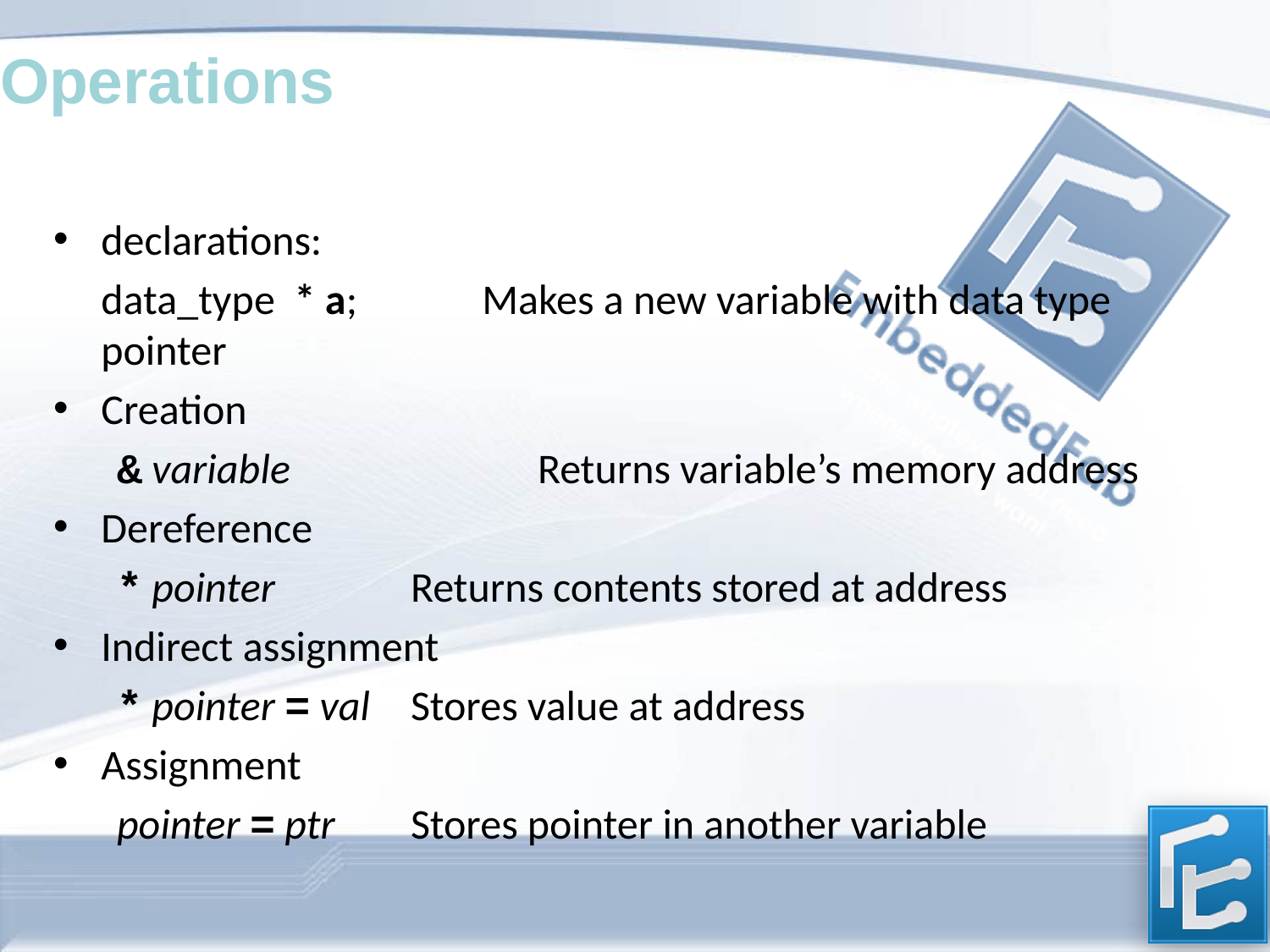

Operations
declarations:
	data_type  * a;	Makes a new variable with data type pointer
Creation
& variable		Returns variable’s memory address
Dereference
* pointer		Returns contents stored at address
Indirect assignment
* pointer = val	Stores value at address
Assignment
pointer = ptr	Stores pointer in another variable